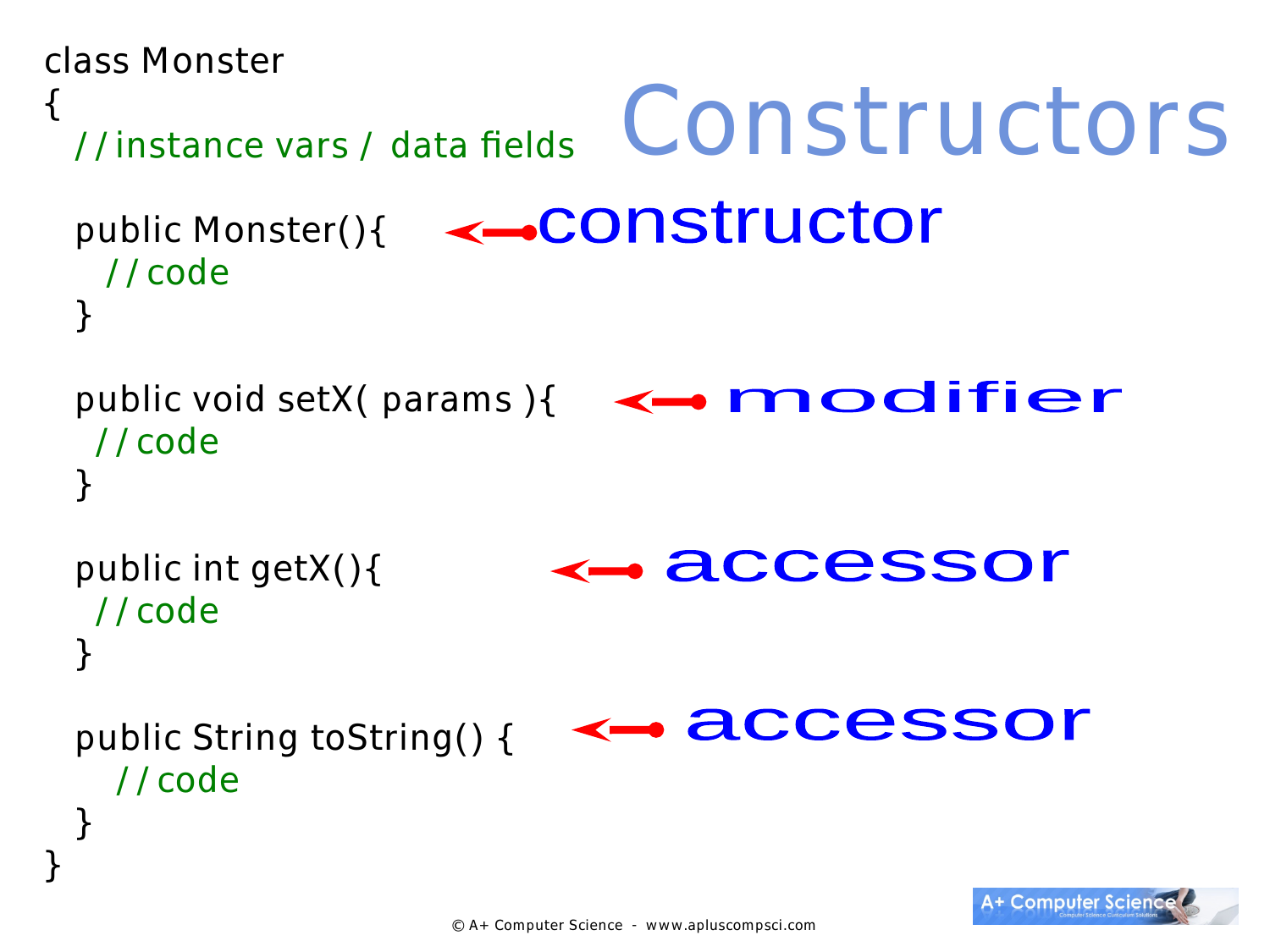

class Monster
{
   //instance vars / data fields

   public Monster(){
      //code
   }

   public void setX( params ){
     //code
   }

   public int getX(){
     //code
   }

   public String toString() {
       //code
   }
}
                     Constructors
constructor

modifier

accessor

accessor

© A+ Computer Science  -  www.apluscompsci.com